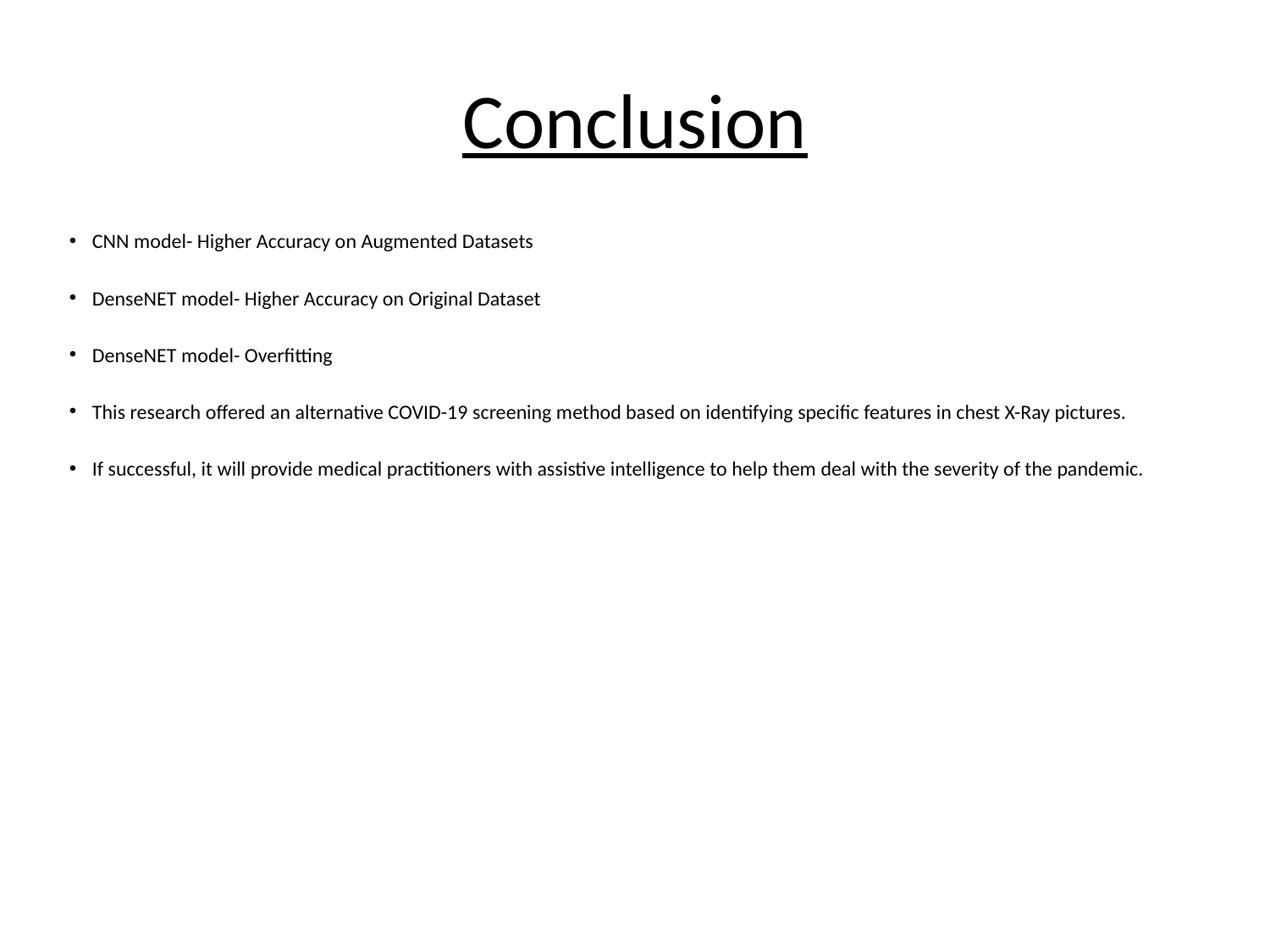

# Conclusion
CNN model- Higher Accuracy on Augmented Datasets

DenseNET model- Higher Accuracy on Original Dataset

DenseNET model- Overfitting

This research offered an alternative COVID-19 screening method based on identifying specific features in chest X-Ray pictures.

If successful, it will provide medical practitioners with assistive intelligence to help them deal with the severity of the pandemic.